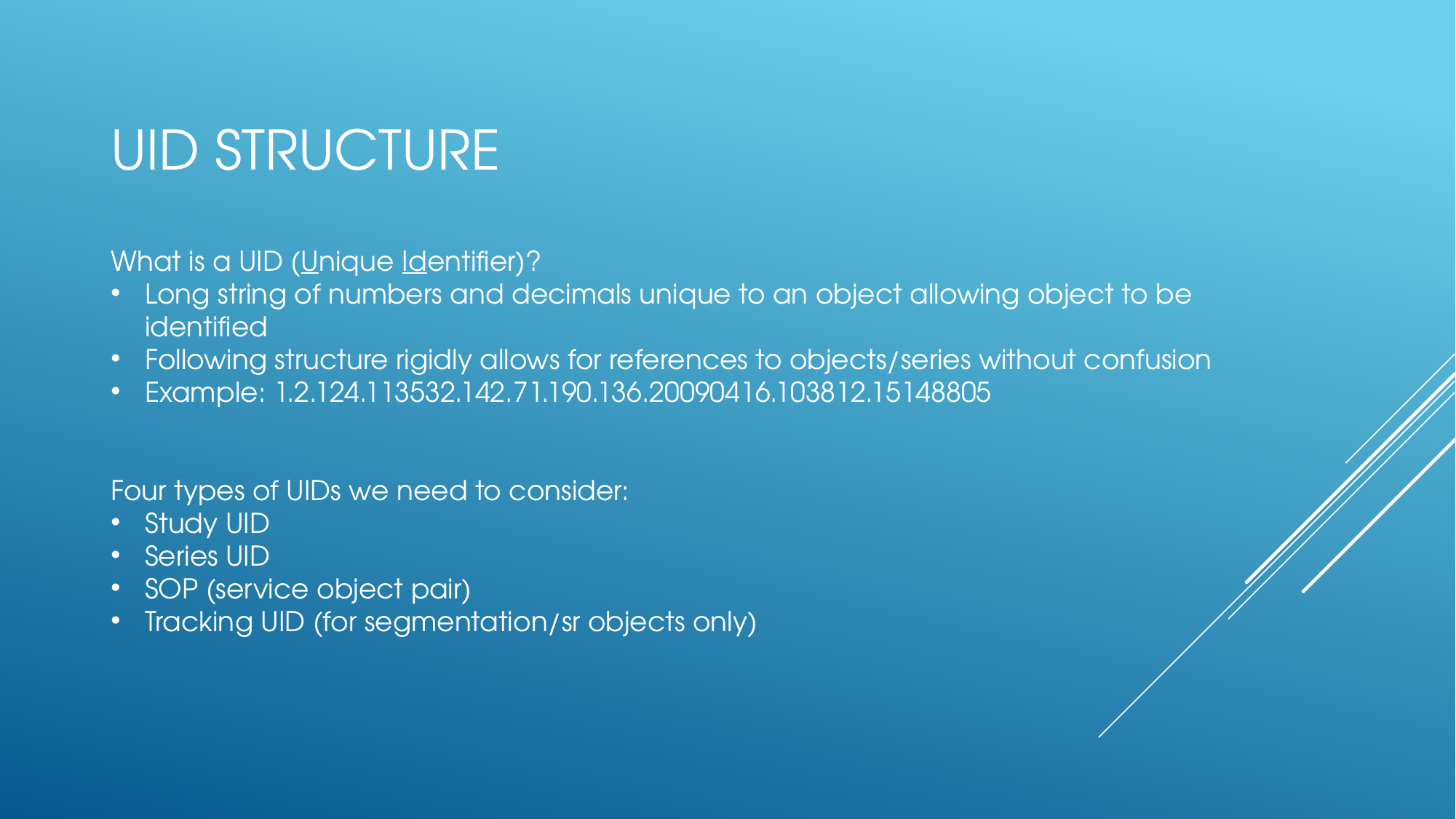

# UID Structure
What is a UID (Unique Identifier)?
Long string of numbers and decimals unique to an object allowing object to be identified
Following structure rigidly allows for references to objects/series without confusion
Example: 1.2.124.113532.142.71.190.136.20090416.103812.15148805

Four types of UIDs we need to consider:
Study UID
Series UID
SOP (service object pair)
Tracking UID (for segmentation/sr objects only)